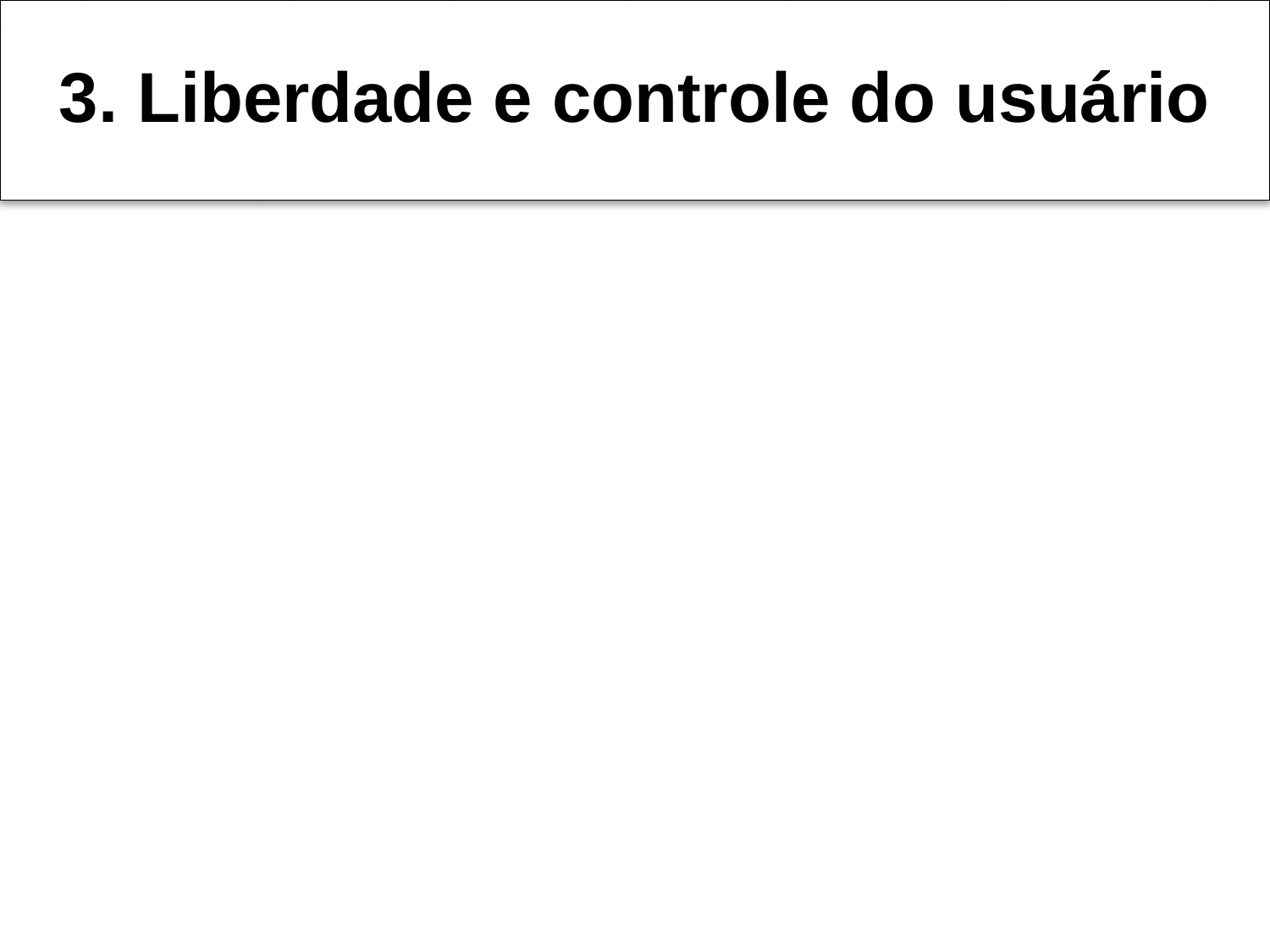

# 3. Liberdade e controle do usuário